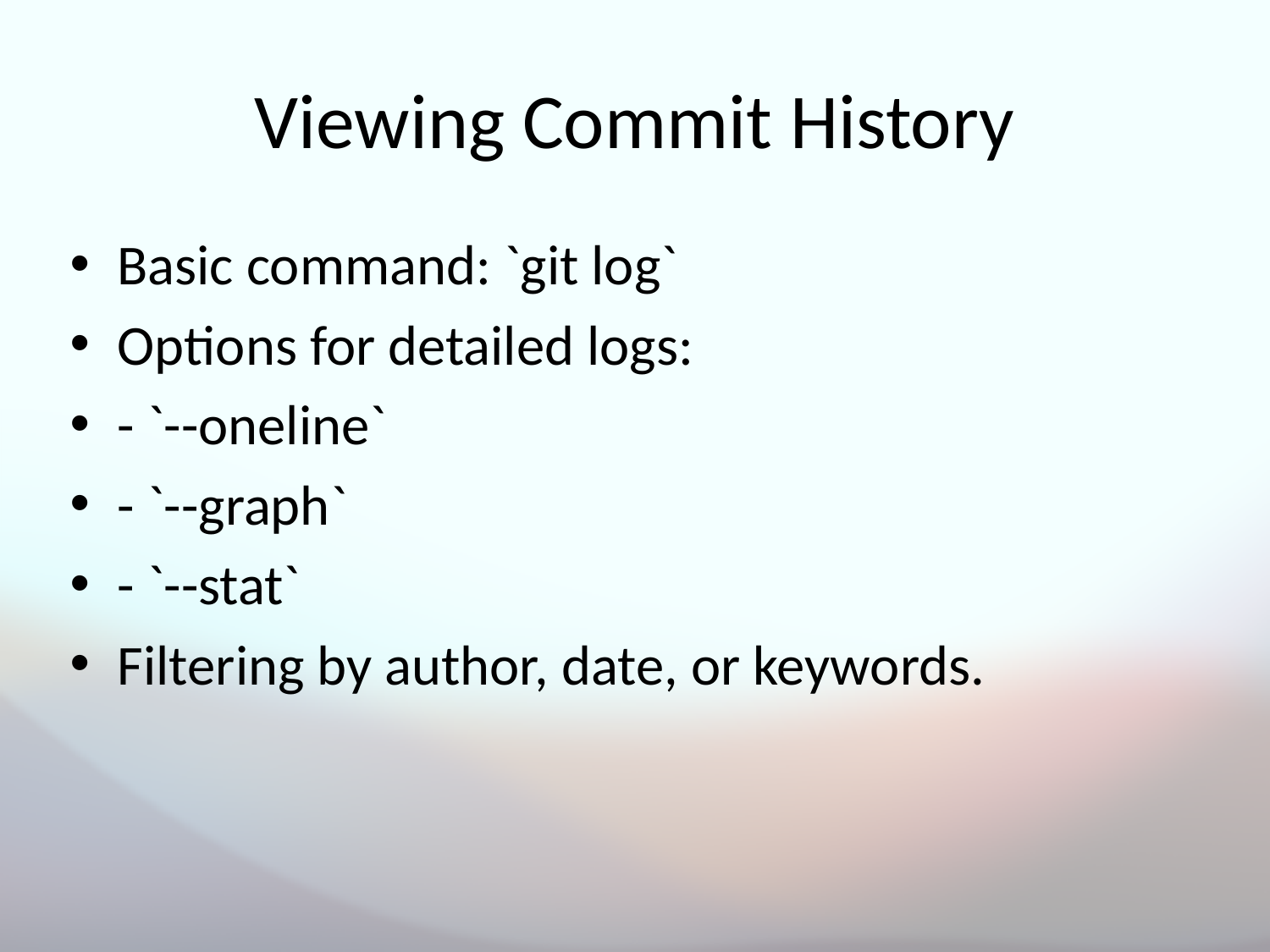

# Viewing Commit History
Basic command: `git log`
Options for detailed logs:
- `--oneline`
- `--graph`
- `--stat`
Filtering by author, date, or keywords.